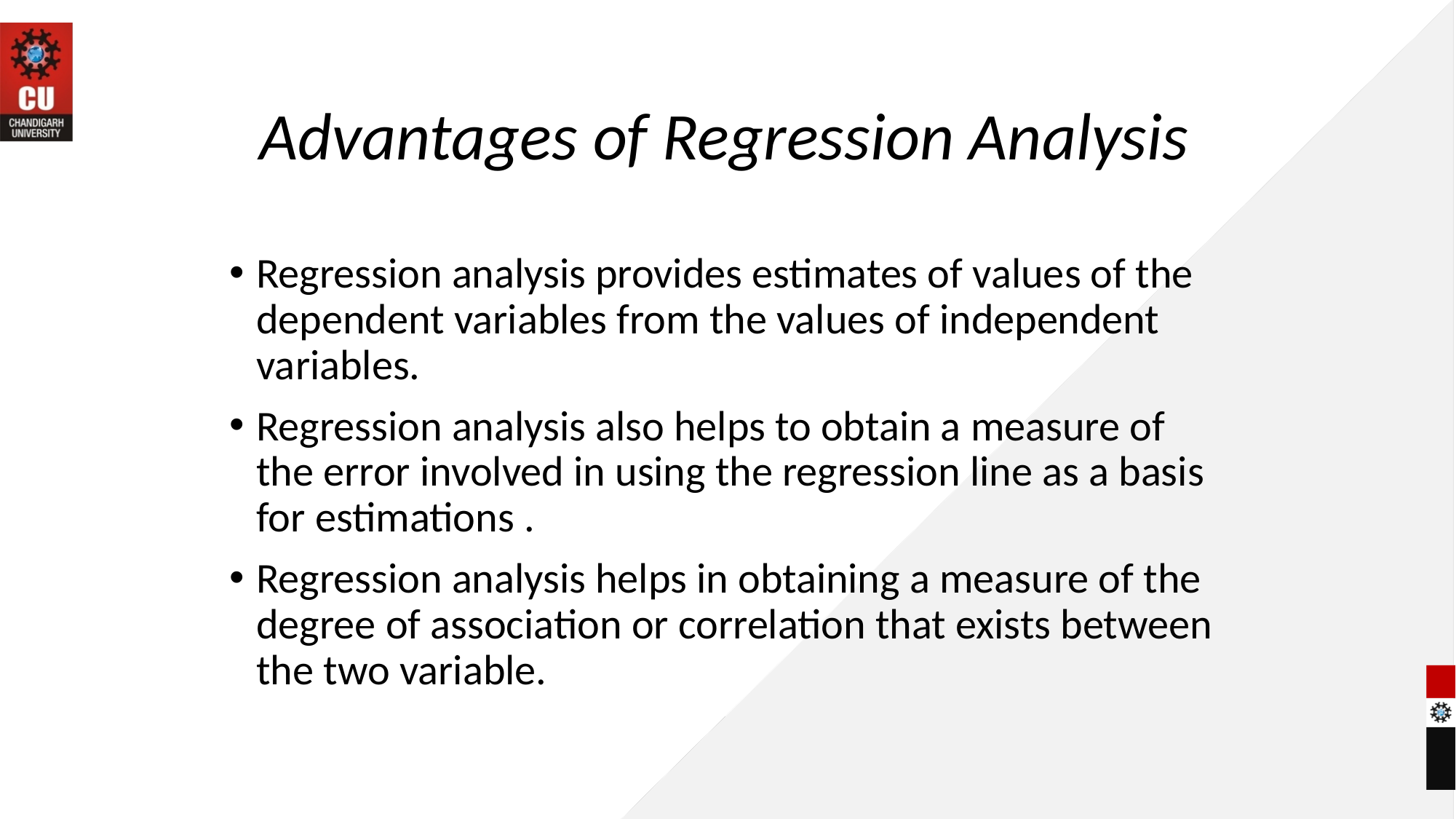

# Advantages of Regression Analysis
Regression analysis provides estimates of values of the dependent variables from the values of independent variables.
Regression analysis also helps to obtain a measure of the error involved in using the regression line as a basis for estimations .
Regression analysis helps in obtaining a measure of the degree of association or correlation that exists between the two variable.